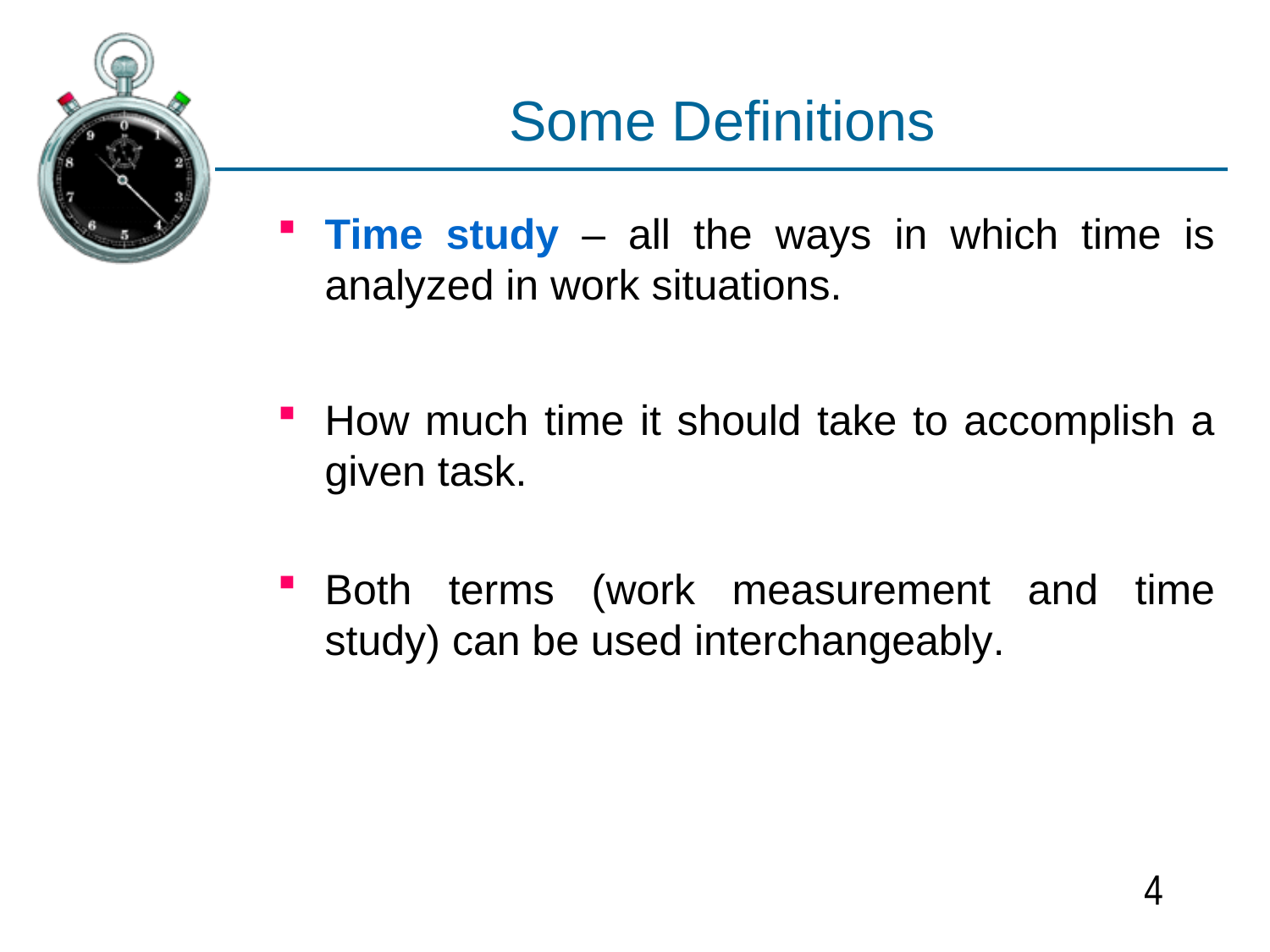

# Some Definitions
Time study – all the ways in which time is analyzed in work situations.

How much time it should take to accomplish a given task.

Both terms (work measurement and time study) can be used interchangeably.